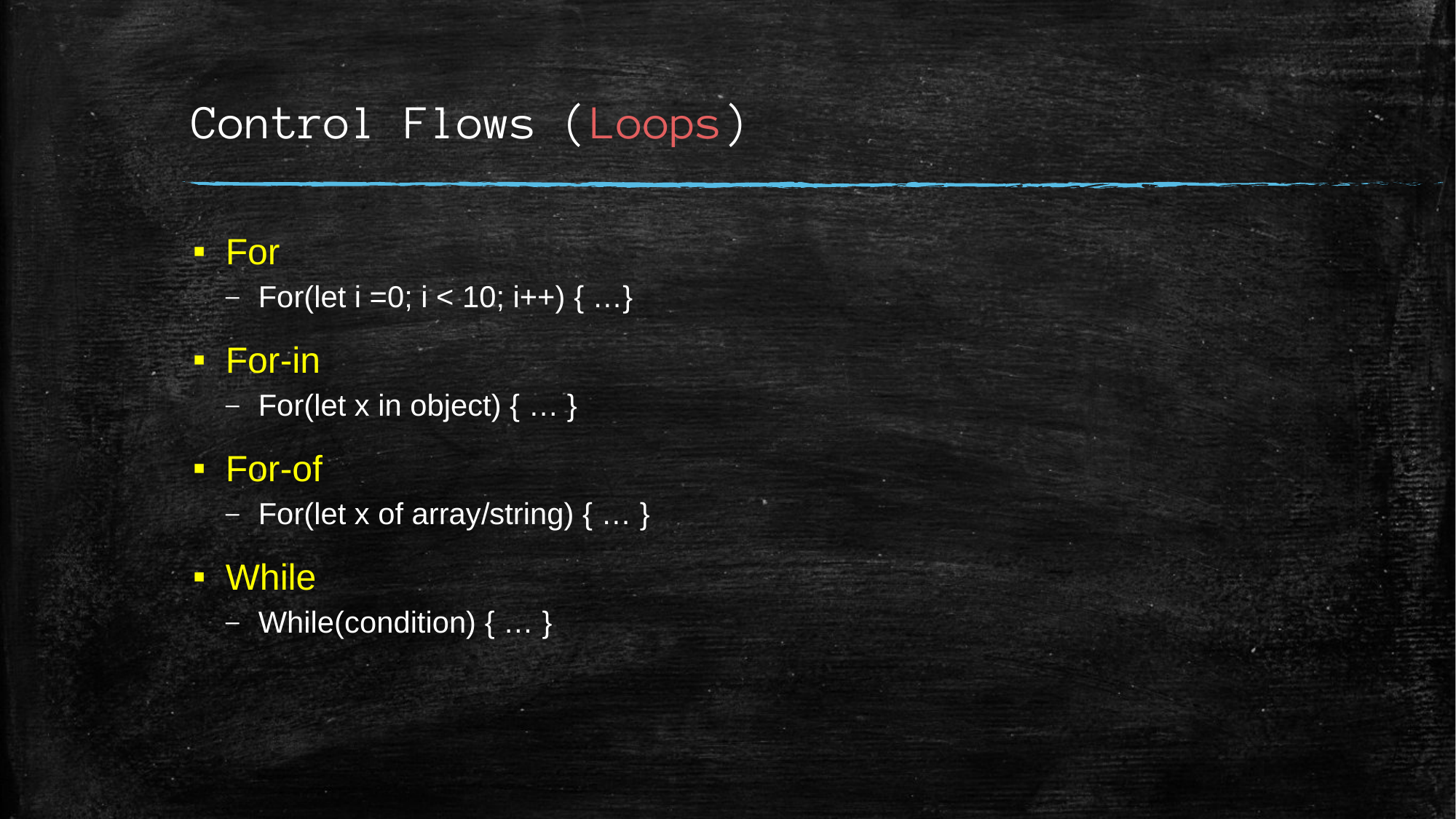

# Control Flows (Loops)
For
For(let i =0; i < 10; i++) { …}
For-in
For(let x in object) { … }
For-of
For(let x of array/string) { … }
While
While(condition) { … }